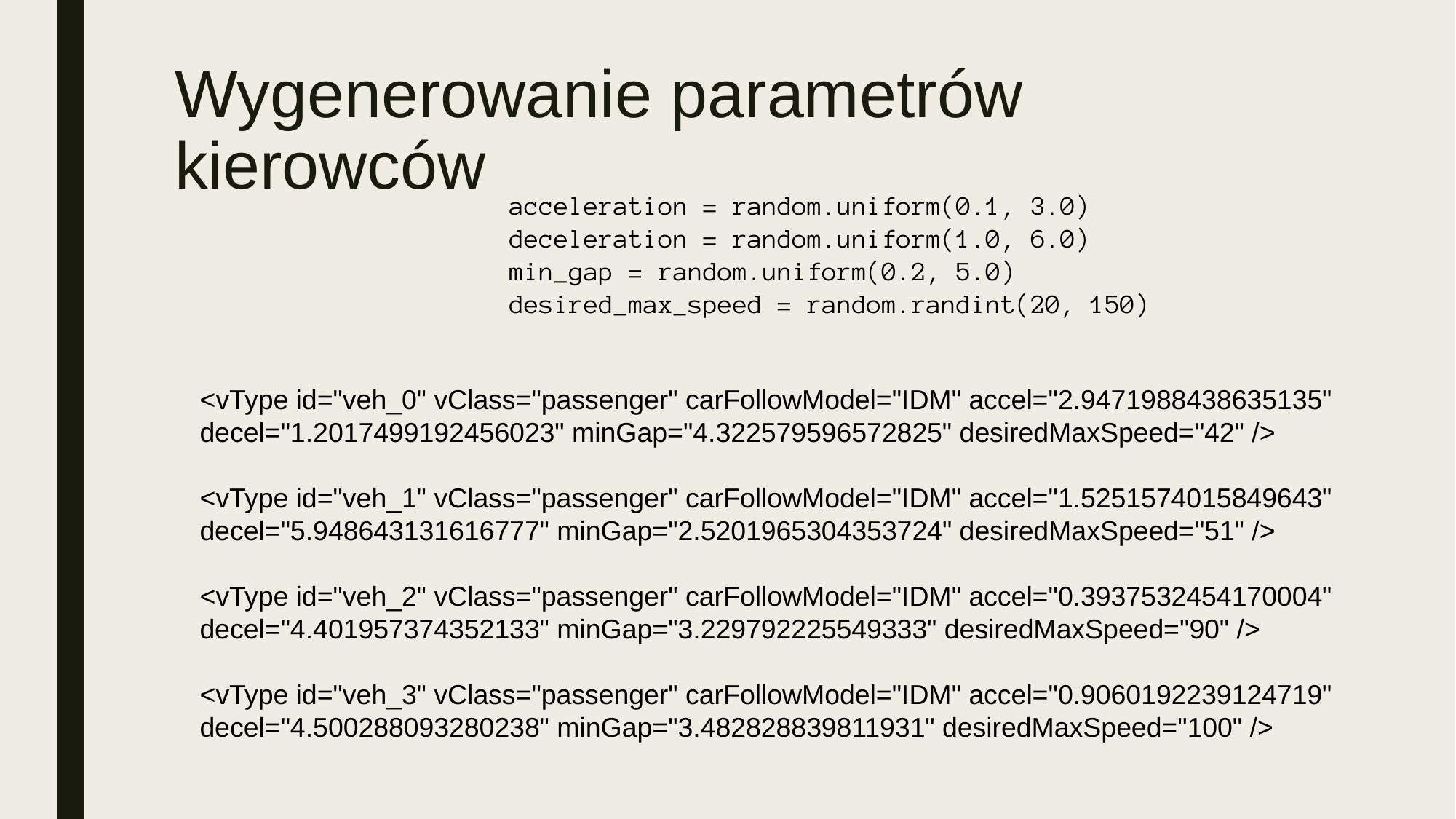

# Wygenerowanie parametrów kierowców
	acceleration = random.uniform(0.1, 3.0)
	deceleration = random.uniform(1.0, 6.0)
	min_gap = random.uniform(0.2, 5.0)
	desired_max_speed = random.randint(20, 150)
<vType id="veh_0" vClass="passenger" carFollowModel="IDM" accel="2.9471988438635135" decel="1.2017499192456023" minGap="4.322579596572825" desiredMaxSpeed="42" />

<vType id="veh_1" vClass="passenger" carFollowModel="IDM" accel="1.5251574015849643" decel="5.948643131616777" minGap="2.5201965304353724" desiredMaxSpeed="51" />

<vType id="veh_2" vClass="passenger" carFollowModel="IDM" accel="0.3937532454170004" decel="4.401957374352133" minGap="3.229792225549333" desiredMaxSpeed="90" />

<vType id="veh_3" vClass="passenger" carFollowModel="IDM" accel="0.9060192239124719" decel="4.500288093280238" minGap="3.482828839811931" desiredMaxSpeed="100" />